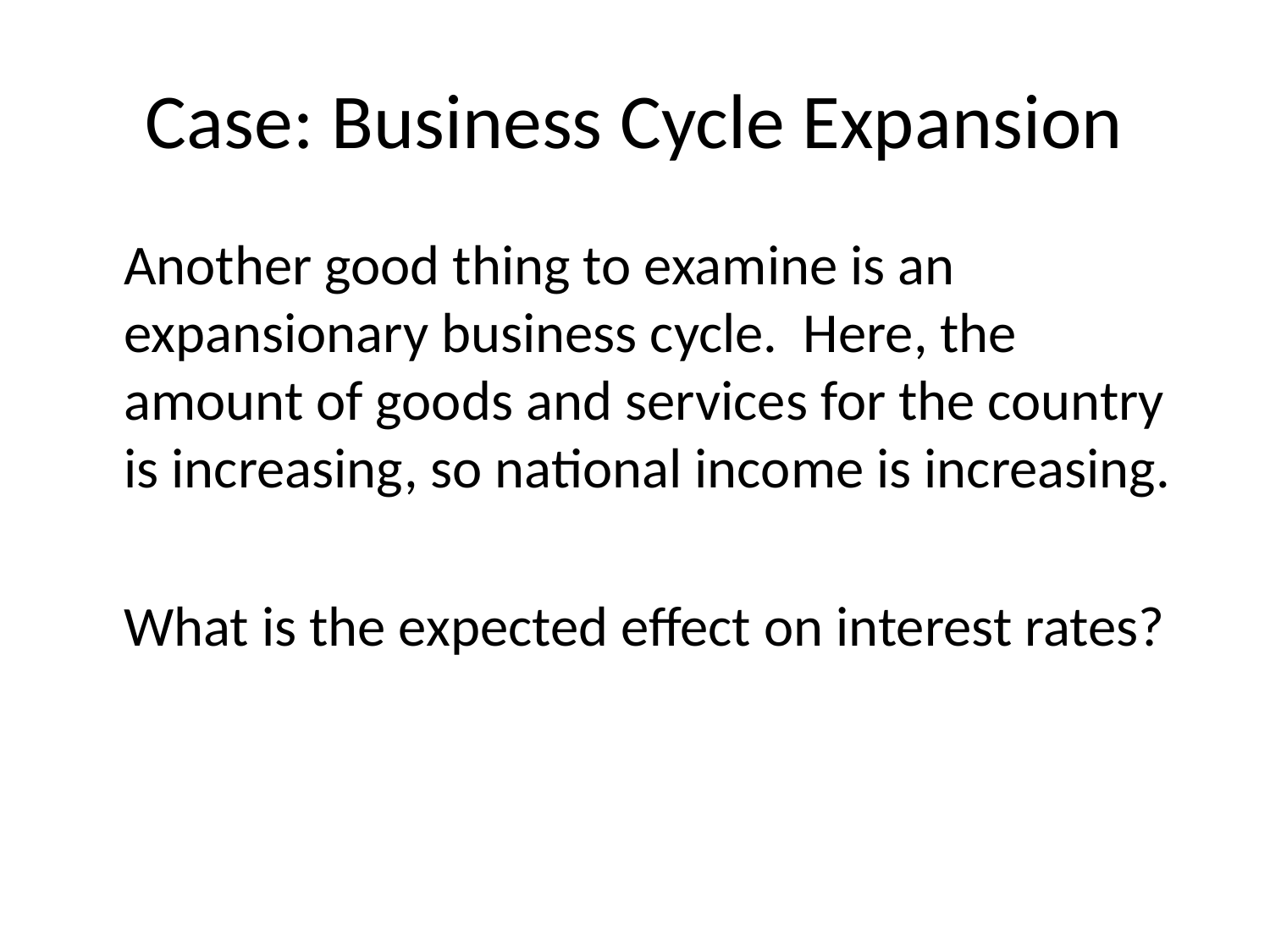

Case: Business Cycle Expansion
	Another good thing to examine is an expansionary business cycle.  Here, the amount of goods and services for the country is increasing, so national income is increasing.

	What is the expected effect on interest rates?